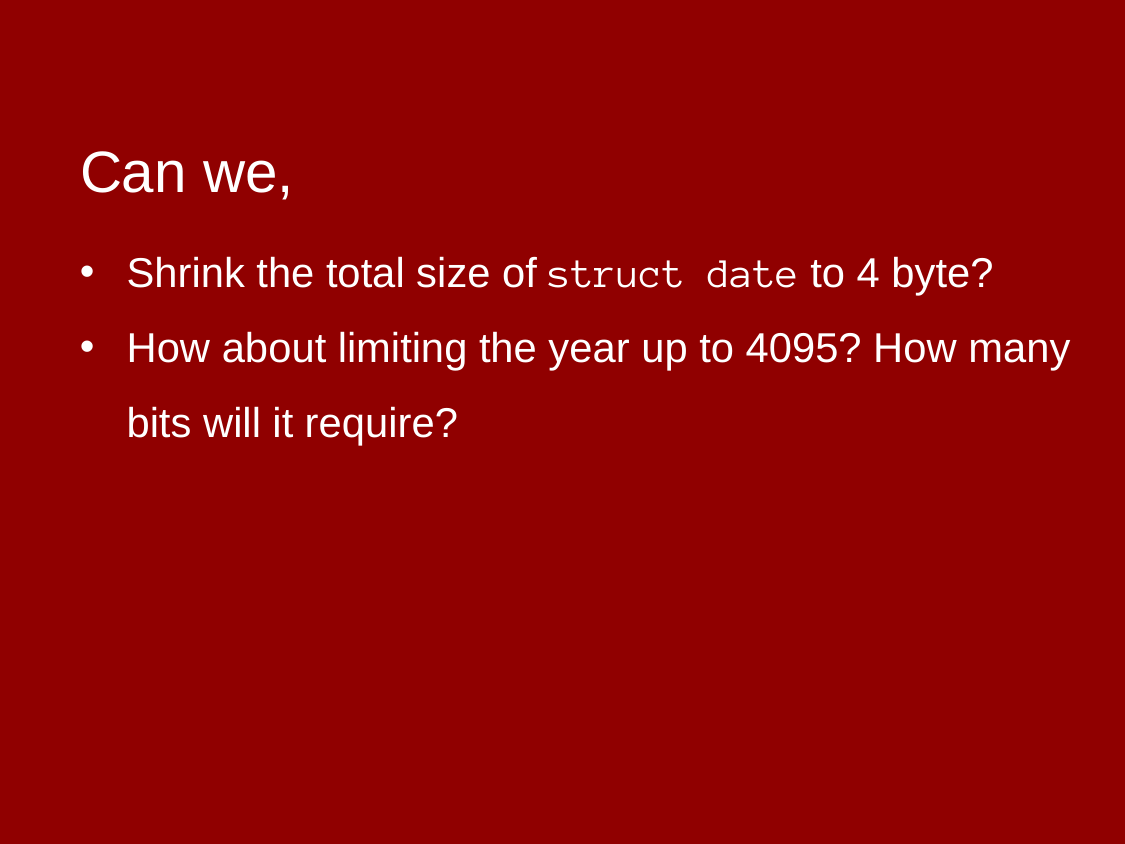

Can we,
Shrink the total size of struct date to 4 byte?
How about limiting the year up to 4095? How many bits will it require?